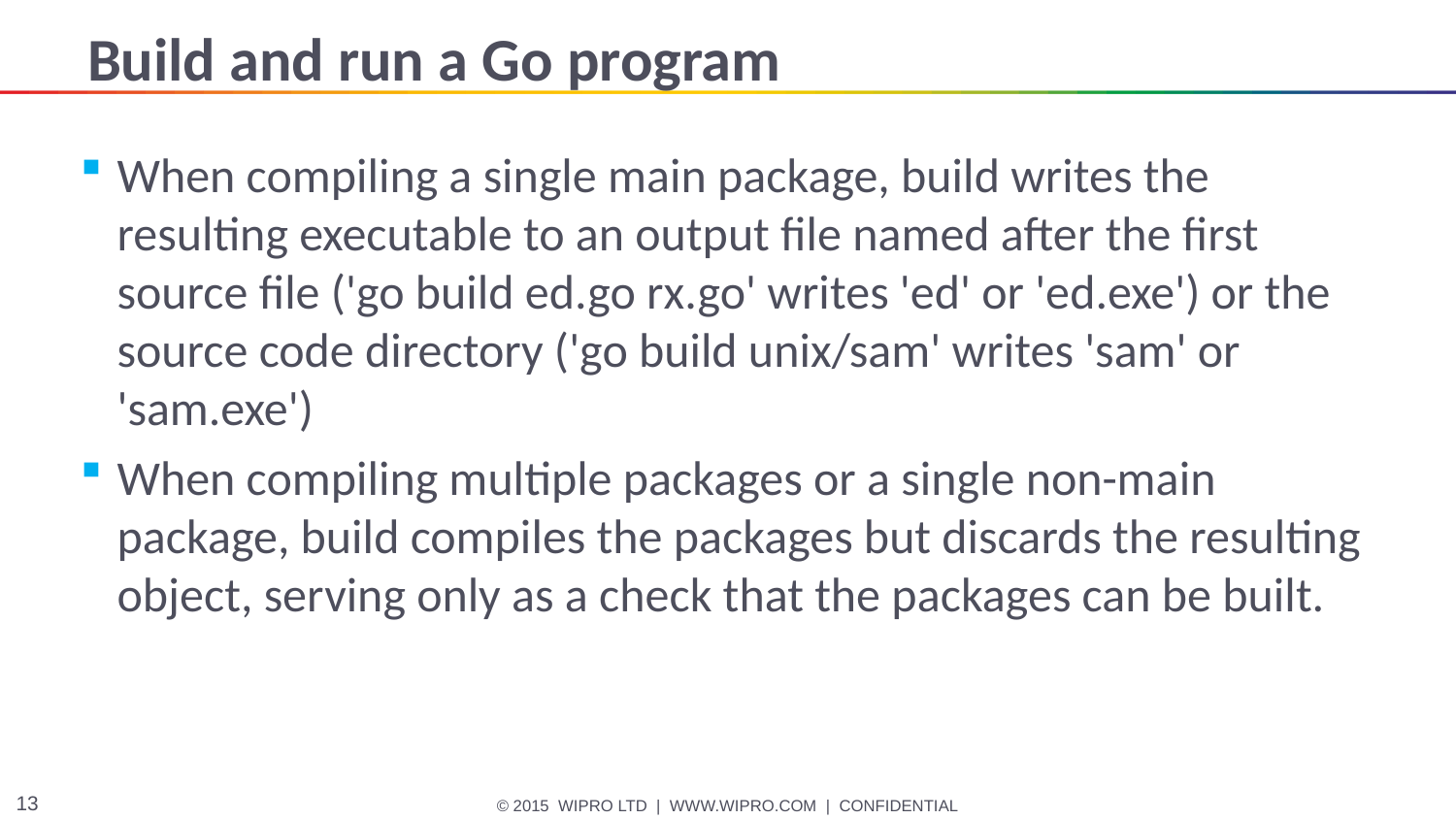

# Build and run a Go program
When compiling a single main package, build writes the resulting executable to an output file named after the first source file ('go build ed.go rx.go' writes 'ed' or 'ed.exe') or the source code directory ('go build unix/sam' writes 'sam' or 'sam.exe')
When compiling multiple packages or a single non-main package, build compiles the packages but discards the resulting object, serving only as a check that the packages can be built.